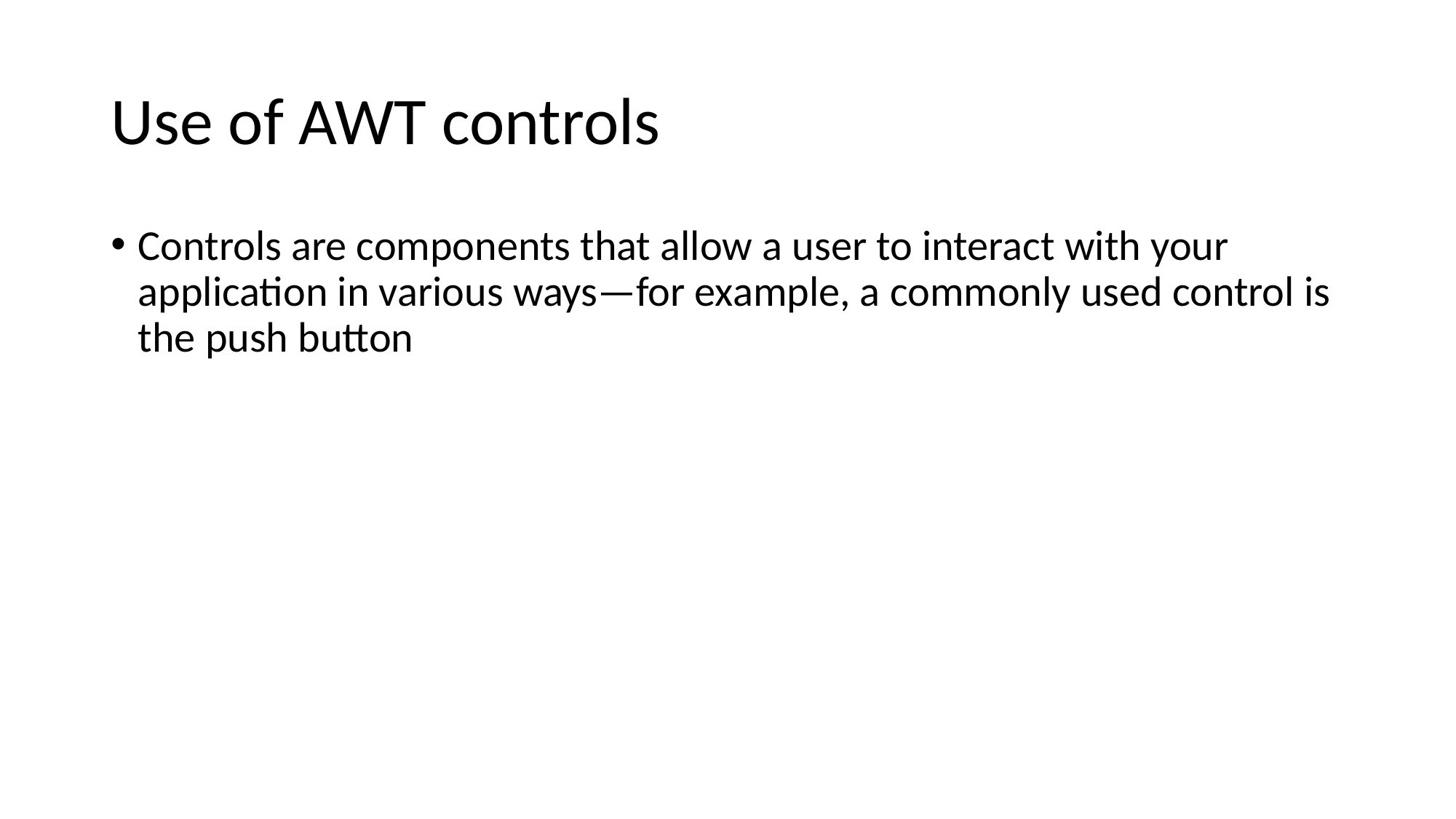

# Use of AWT controls
Controls are components that allow a user to interact with your application in various ways—for example, a commonly used control is the push button